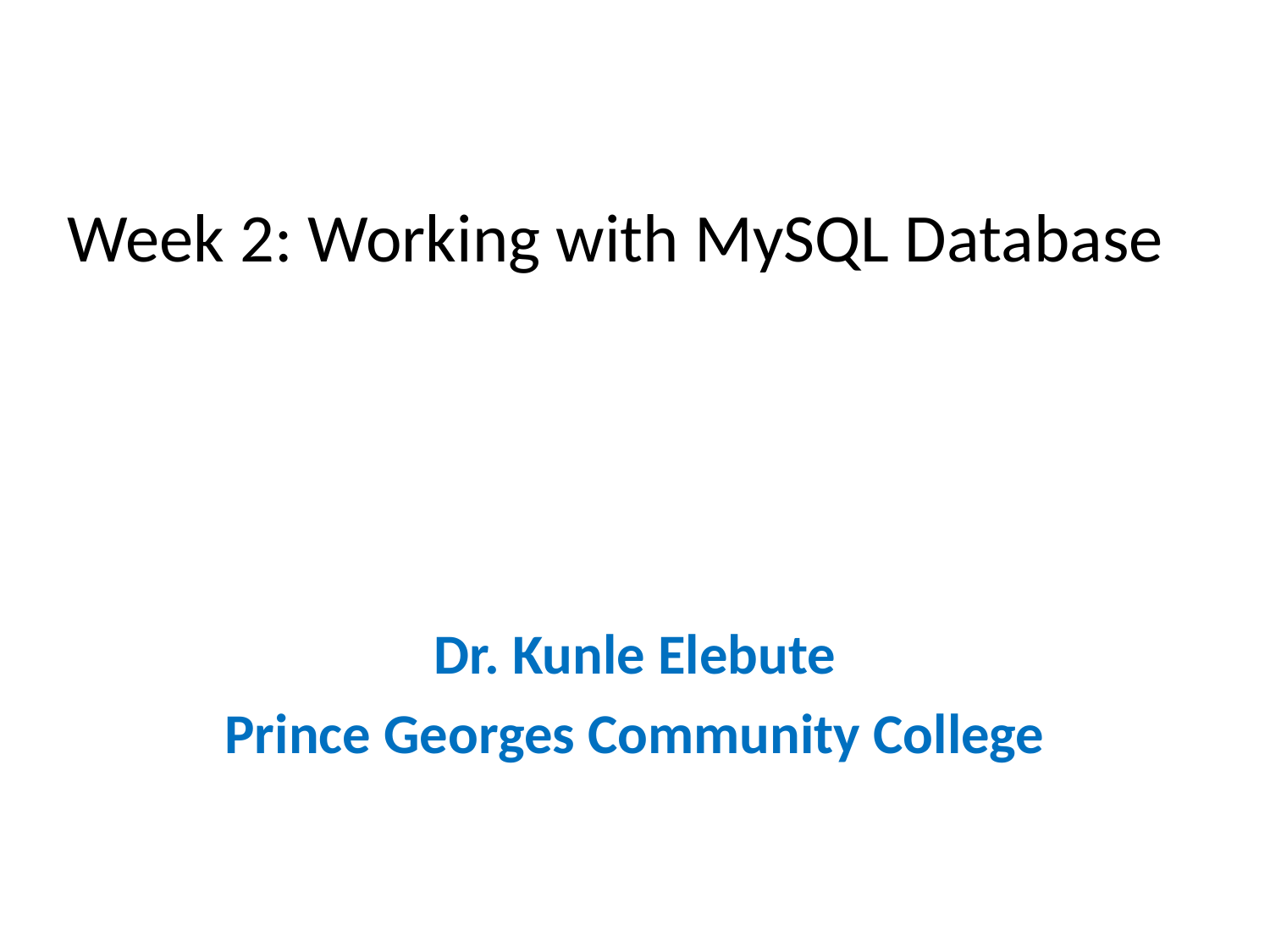

# Week 2: Working with MySQL Database
Dr. Kunle Elebute
Prince Georges Community College